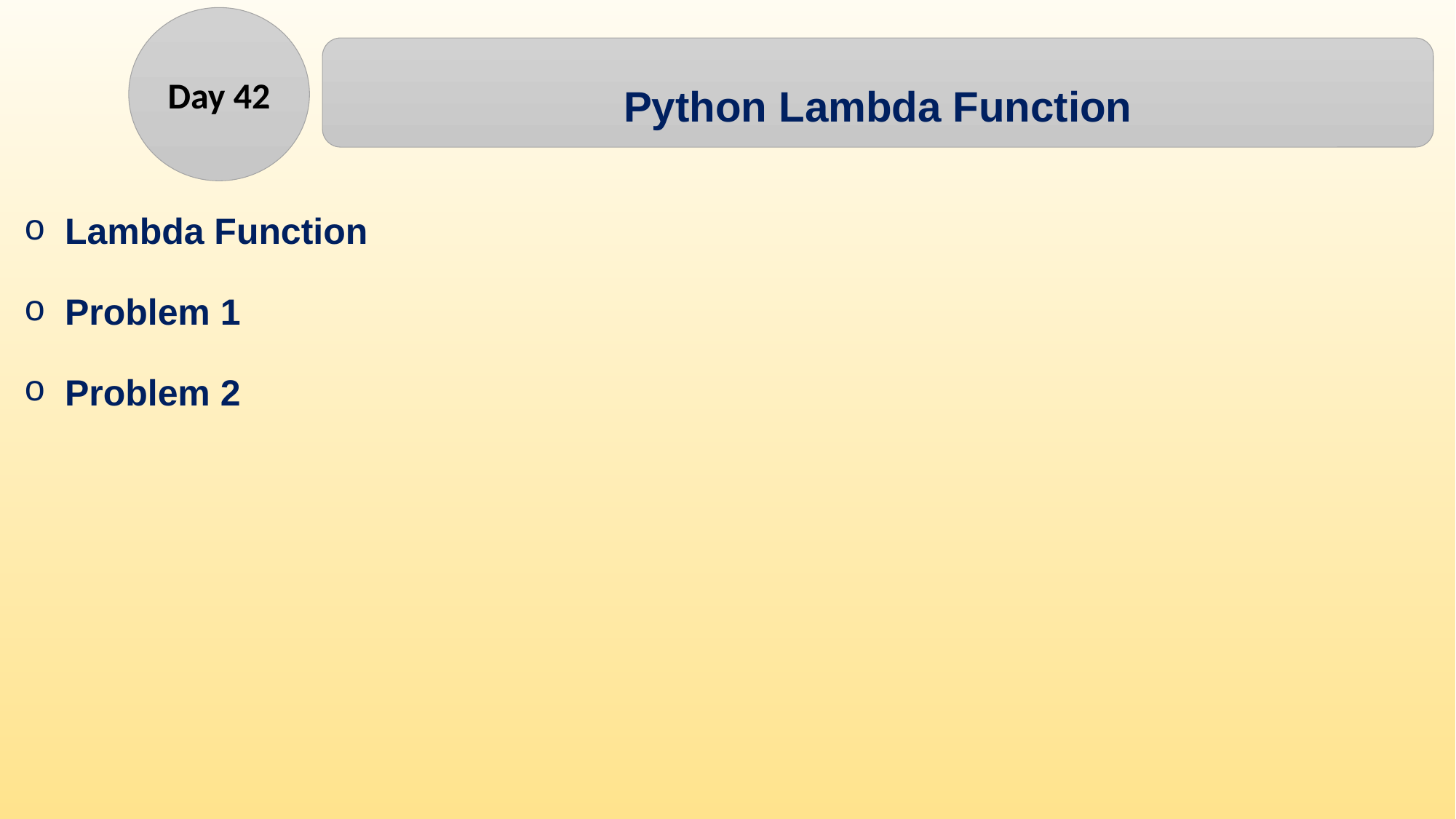

Day 42
Python Lambda Function
Lambda Function
Problem 1
Problem 2